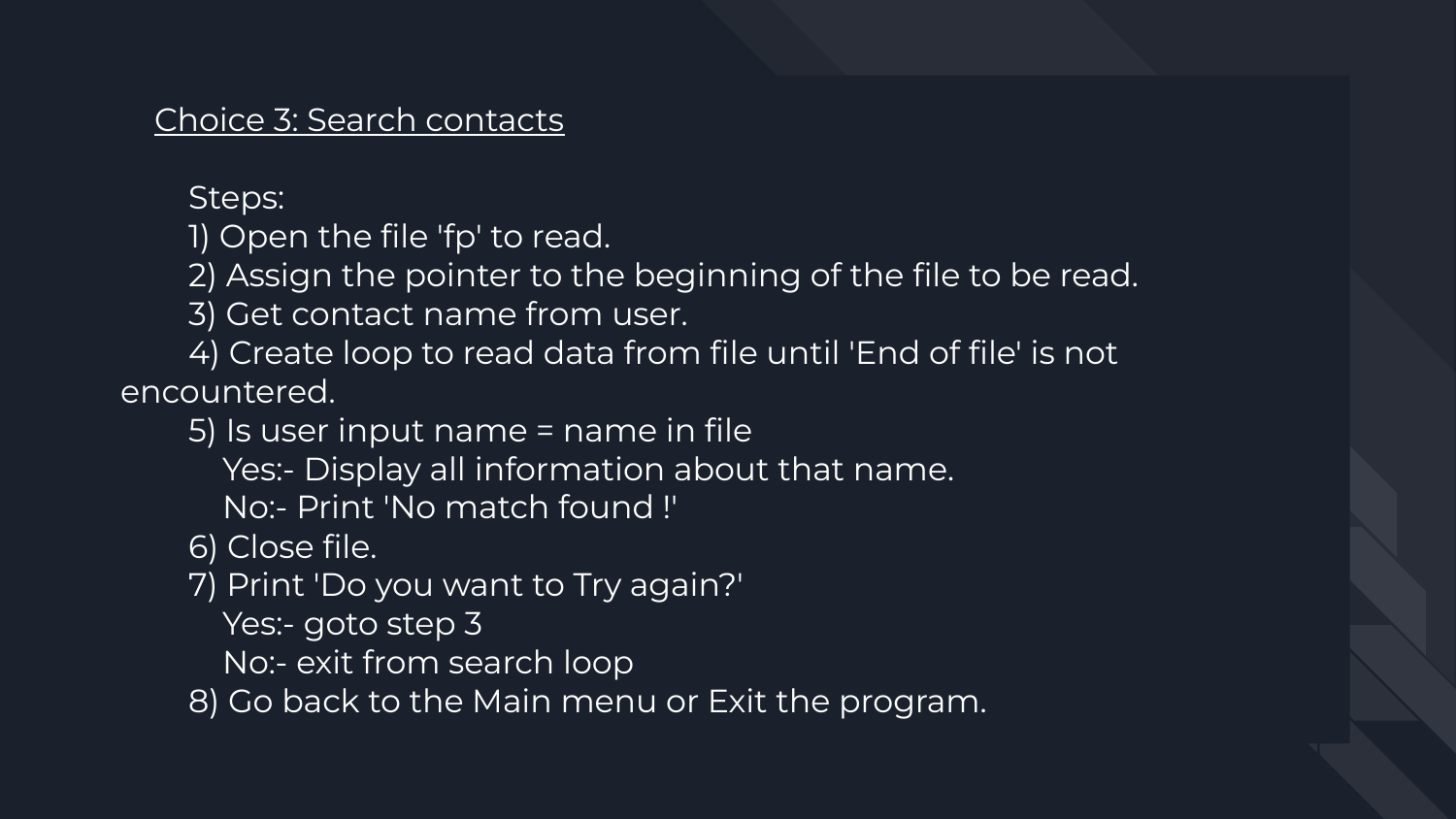

# Choice 3: Search contacts

        Steps:
        1) Open the file 'fp' to read.
        2) Assign the pointer to the beginning of the file to be read.
        3) Get contact name from user.
        4) Create loop to read data from file until 'End of file' is not encountered.
        5) Is user input name = name in file
            Yes:- Display all information about that name.
            No:- Print 'No match found !'
        6) Close file.
        7) Print 'Do you want to Try again?'
            Yes:- goto step 3
            No:- exit from search loop
        8) Go back to the Main menu or Exit the program.